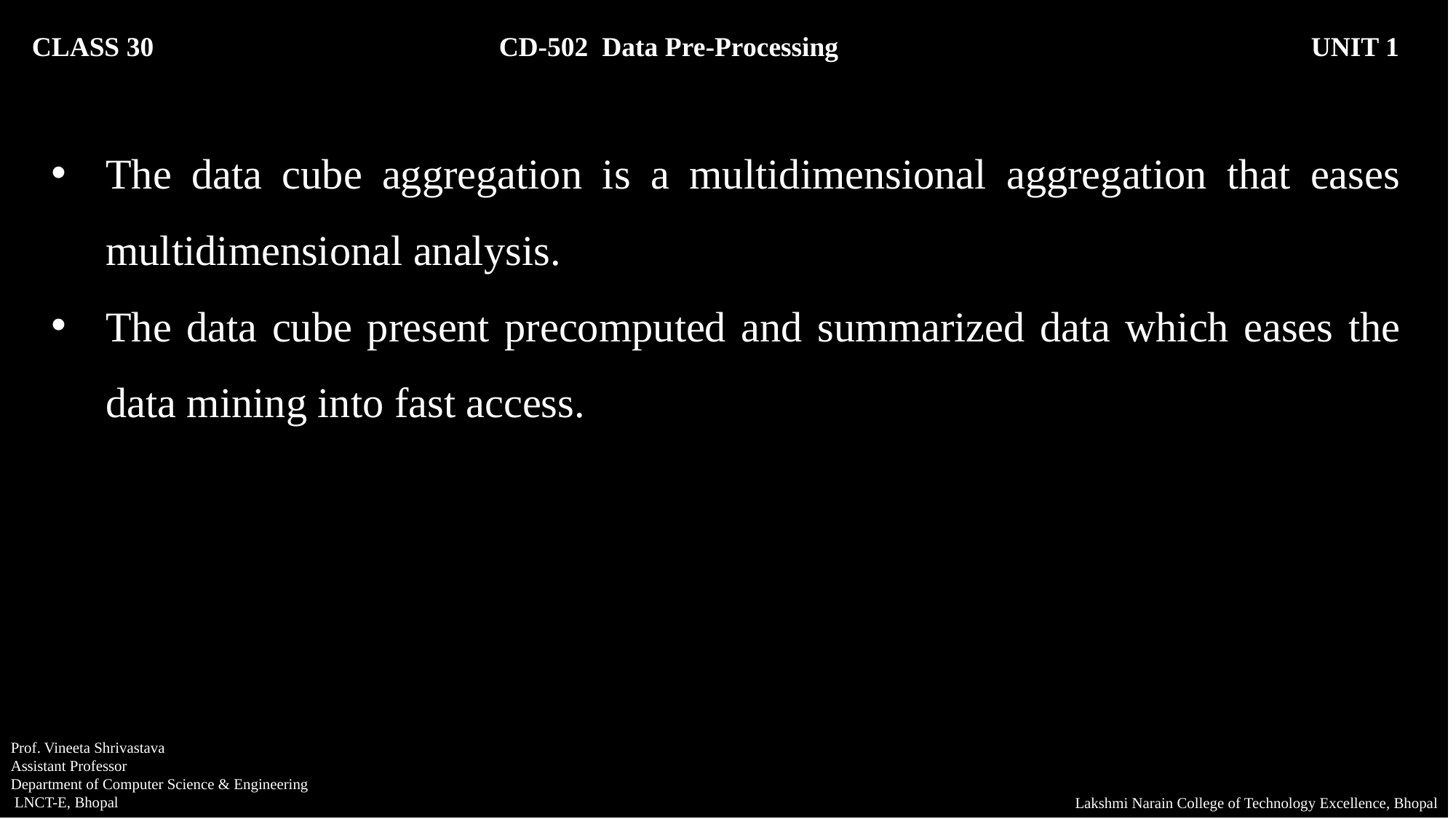

CLASS 30                                                  CD-502  Data Pre-Processing		                                           UNIT 1
The data cube aggregation is a multidimensional aggregation that eases multidimensional analysis.
The data cube present precomputed and summarized data which eases the data mining into fast access.
Prof. Vineeta Shrivastava
Assistant Professor
Department of Computer Science & Engineering
 LNCT-E, Bhopal
Lakshmi Narain College of Technology Excellence, Bhopal